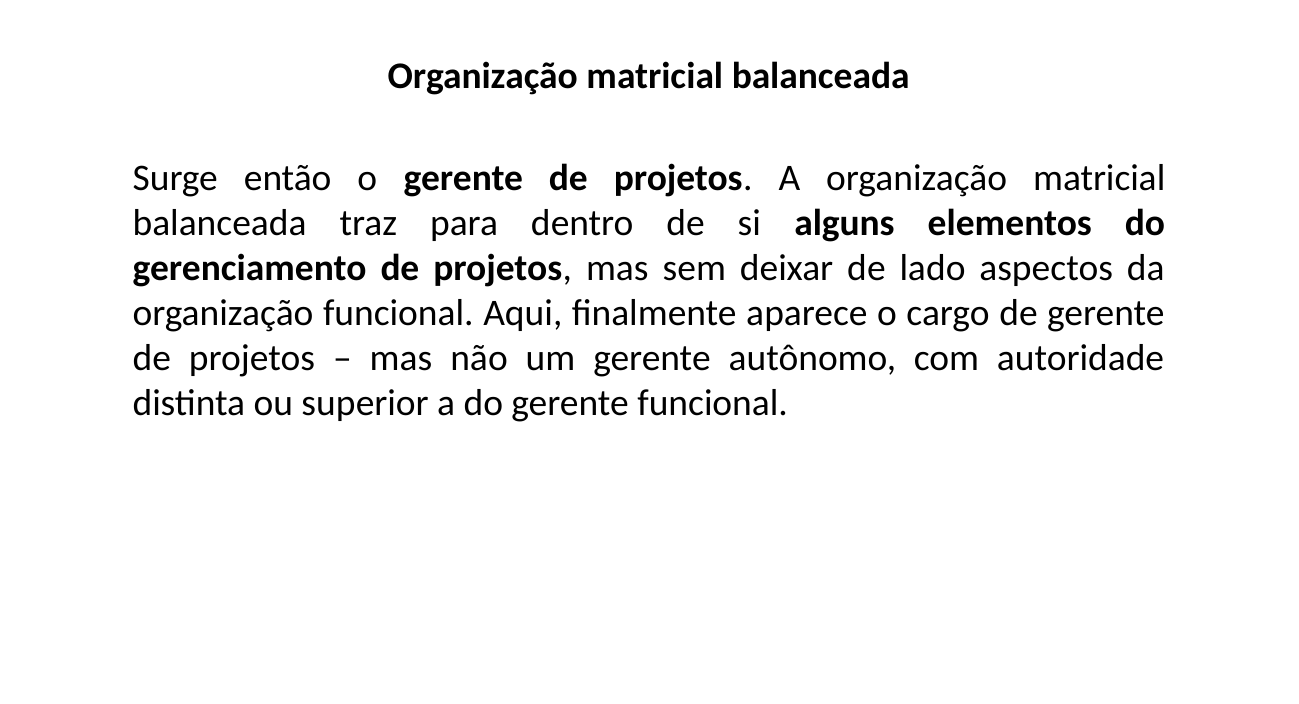

Organização matricial balanceada
Surge então o gerente de projetos. A organização matricial balanceada traz para dentro de si alguns elementos do gerenciamento de projetos, mas sem deixar de lado aspectos da organização funcional. Aqui, finalmente aparece o cargo de gerente de projetos – mas não um gerente autônomo, com autoridade distinta ou superior a do gerente funcional.